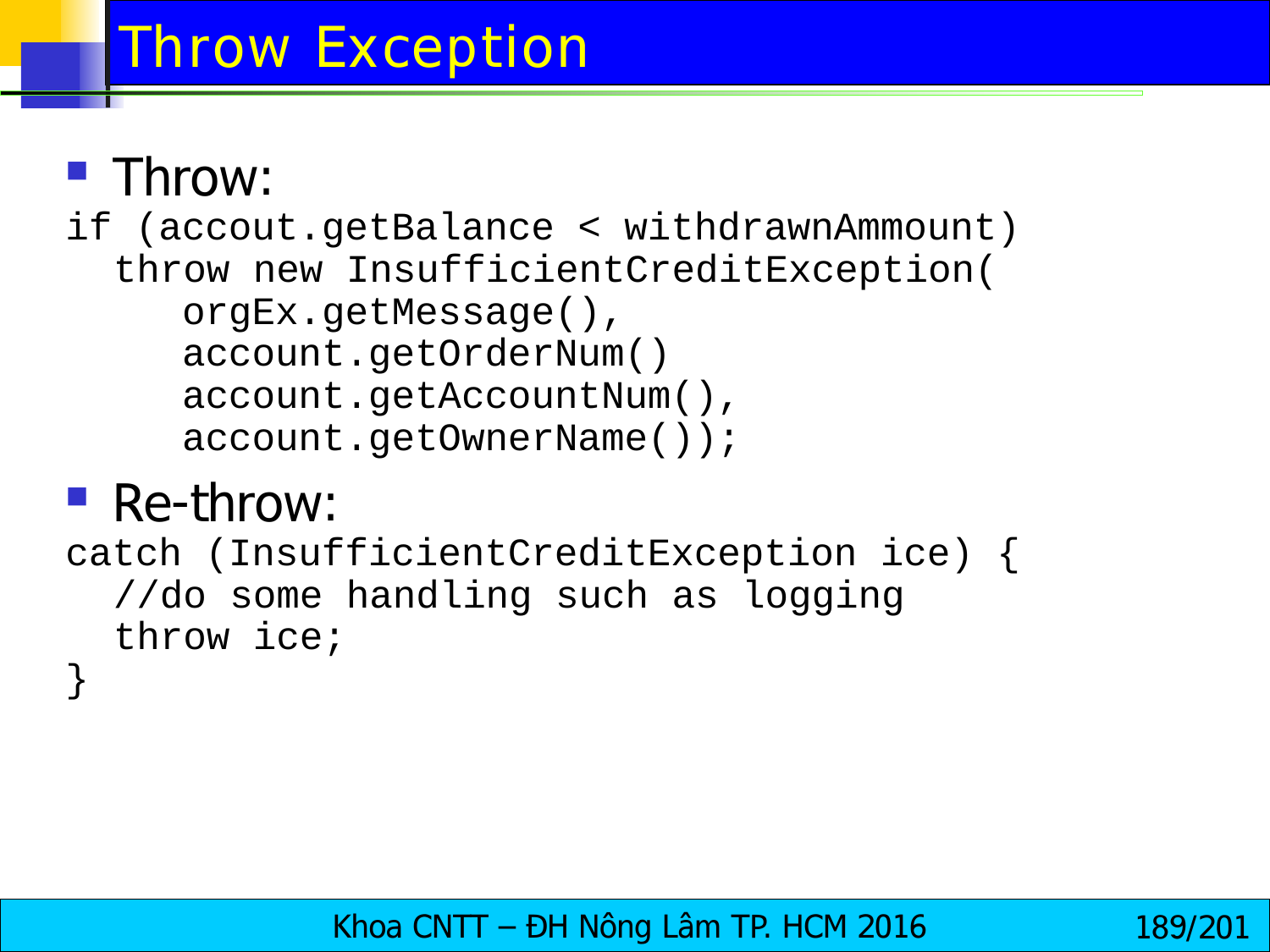

# Throw Exception
Throw:
if (accout.getBalance < withdrawnAmmount)
	throw new InsufficientCreditException(
     orgEx.getMessage(),
     account.getOrderNum()
     account.getAccountNum(),
     account.getOwnerName());
Re-throw:
catch (InsufficientCreditException ice) {
	//do some handling such as logging
	throw ice;
}